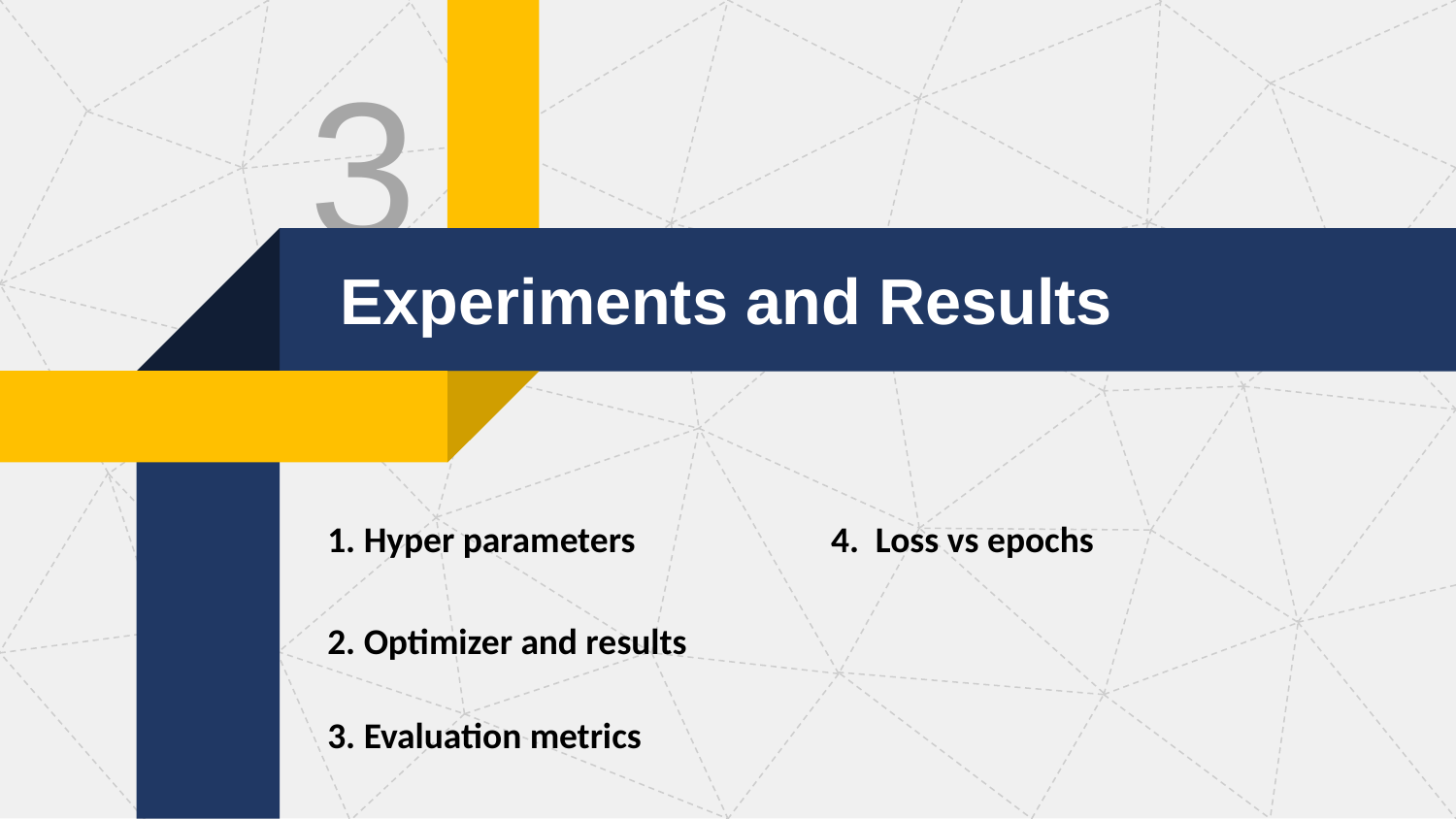

3

Experiments and Results

1. Hyper parameters
4.  Loss vs epochs
2. Optimizer and results
3. Evaluation metrics